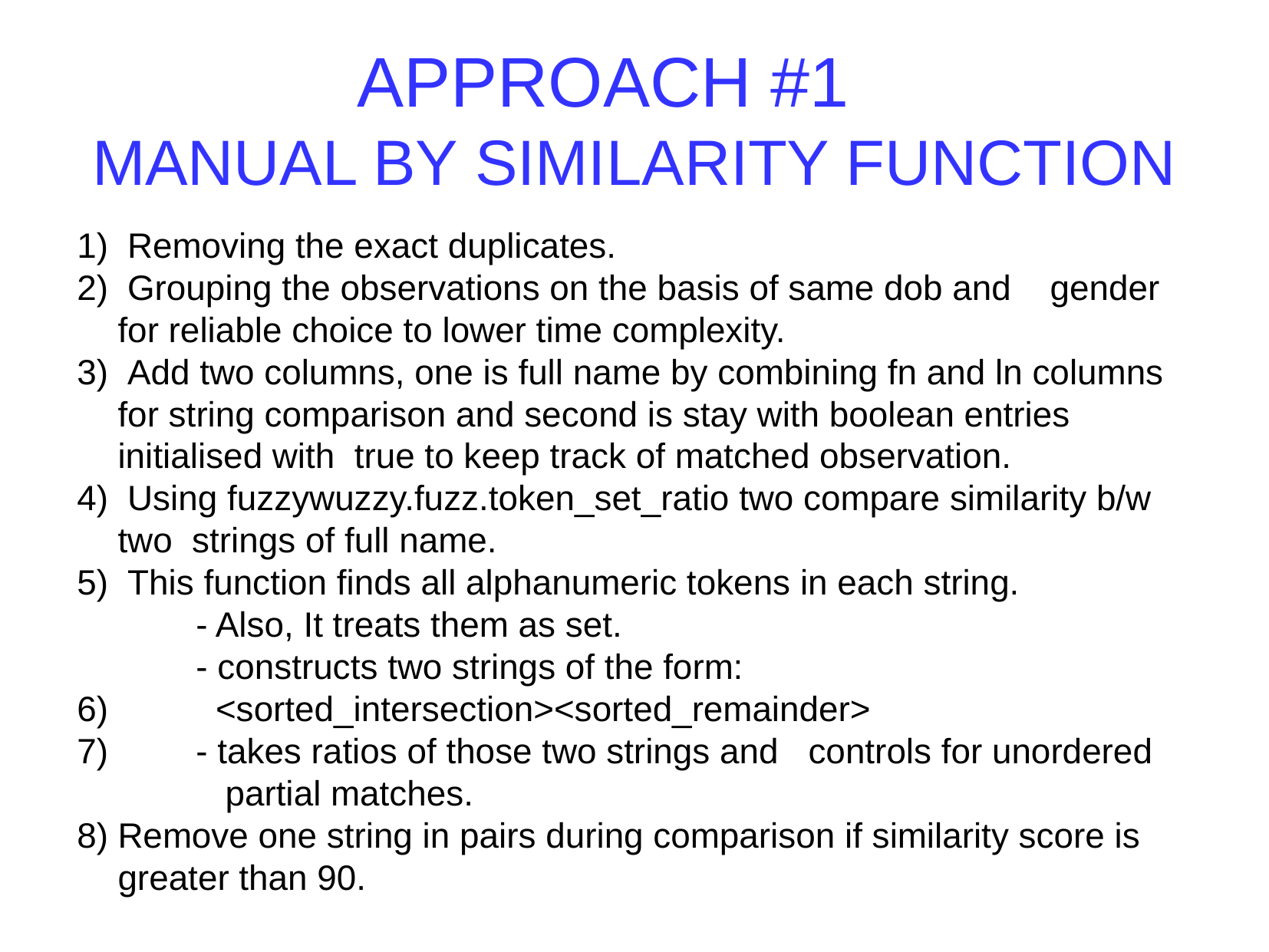

APPROACH #1
MANUAL BY SIMILARITY FUNCTION
 Removing the exact duplicates.
 Grouping the observations on the basis of same dob and    gender for reliable choice to lower time complexity.
 Add two columns, one is full name by combining fn and ln columns for string comparison and second is stay with boolean entries initialised with  true to keep track of matched observation.
 Using fuzzywuzzy.fuzz.token_set_ratio two compare similarity b/w two  strings of full name.
 This function finds all alphanumeric tokens in each string.                           - Also, It treats them as set.                                                                    - constructs two strings of the form:
          <sorted_intersection><sorted_remainder>
        - takes ratios of those two strings and 	controls for unordered                 partial matches.
Remove one string in pairs during comparison if similarity score is greater than 90.